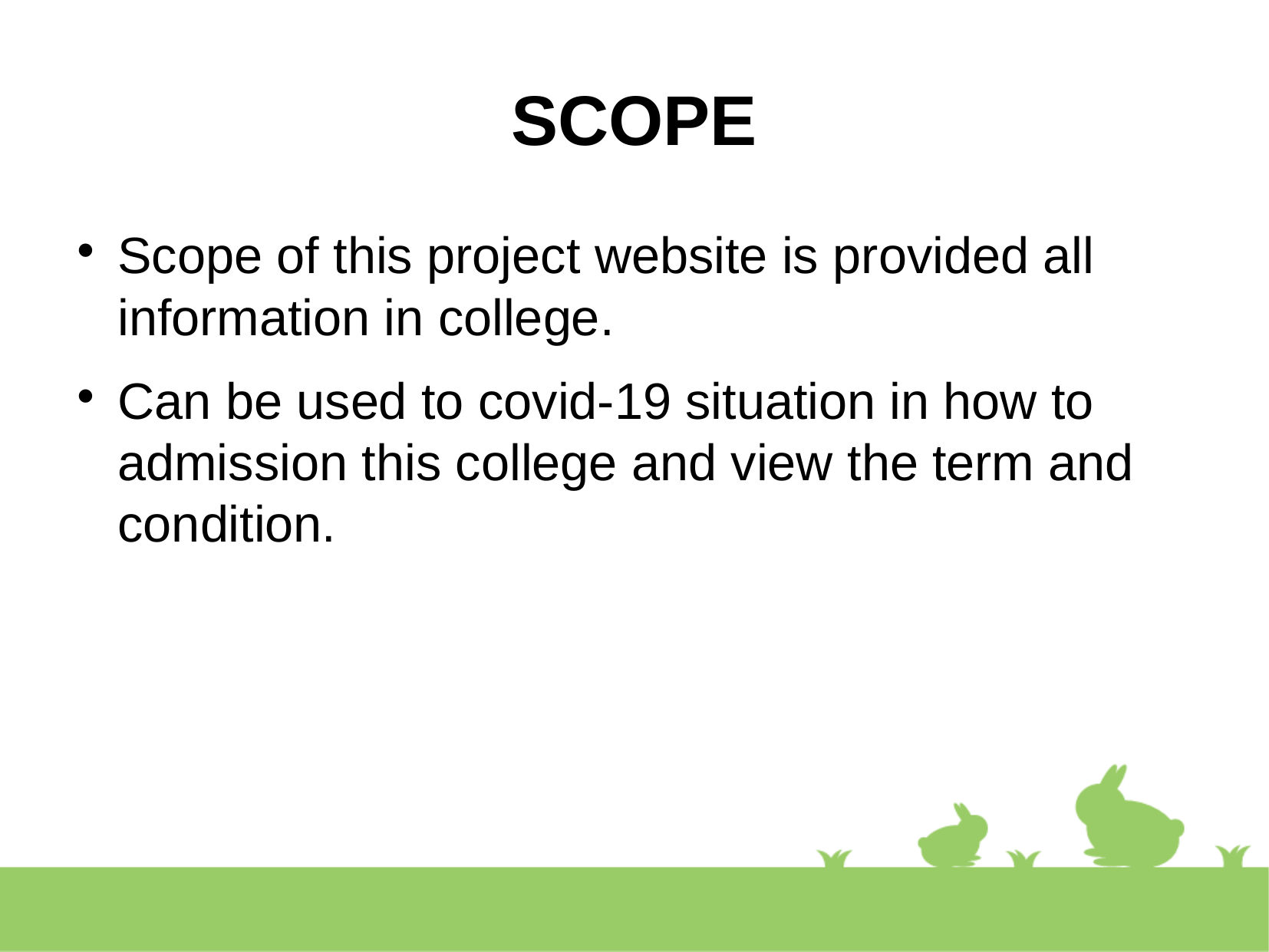

SCOPE
Scope of this project website is provided all information in college.
Can be used to covid-19 situation in how to admission this college and view the term and condition.